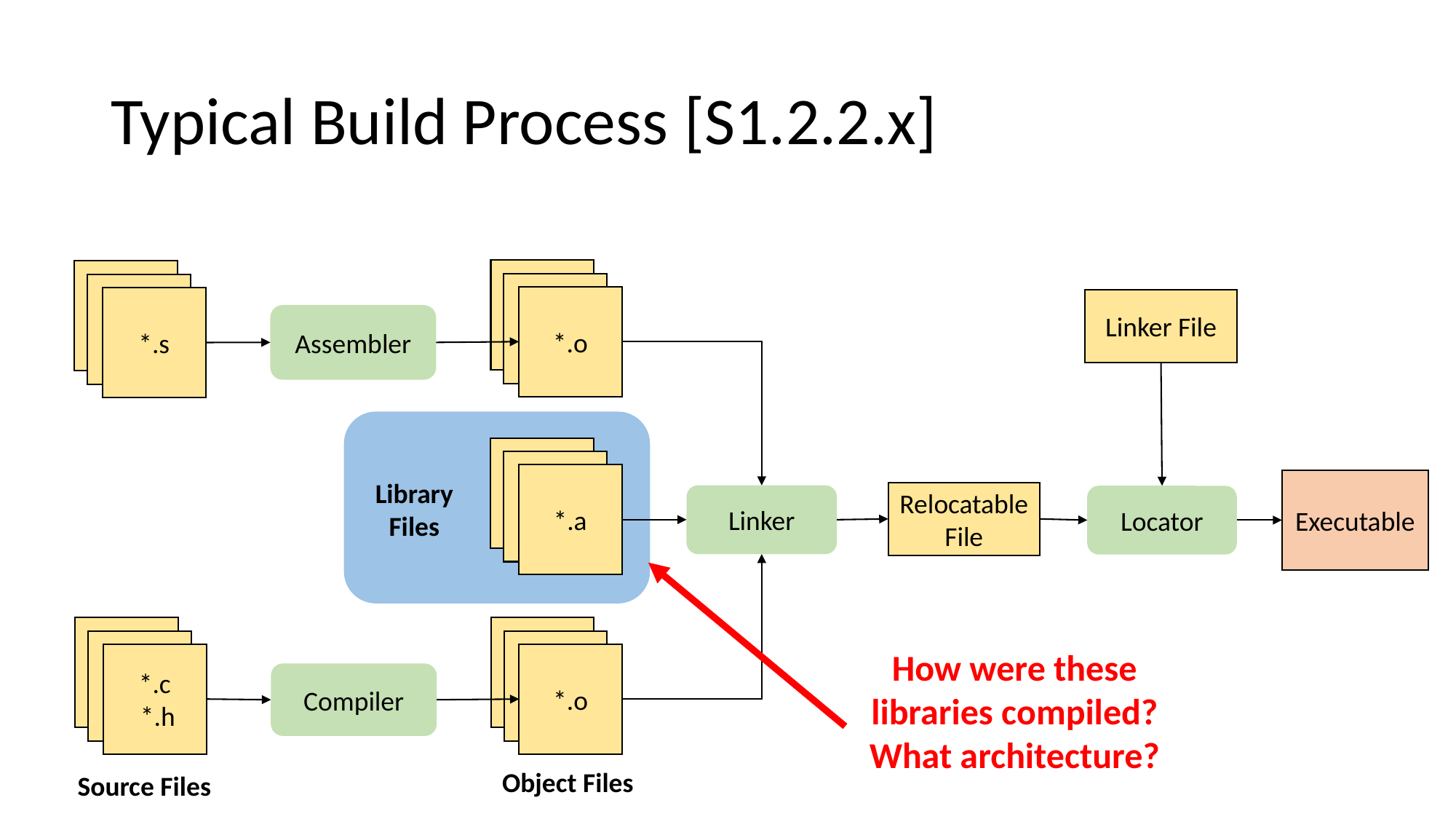

# Typical Build Process [S1.2.2.x]
*.c
*.c
*.o
*.c
*.c
*.s
Linker File
Assembler

*.c
*.c
*.a
Executable
Library
Files
Relocatable File
Linker
Locator
*.c
*.c
*.c
*.o
*.c
How were these libraries compiled? What architecture?

*.c
 *.h
Compiler
Object Files
Source Files